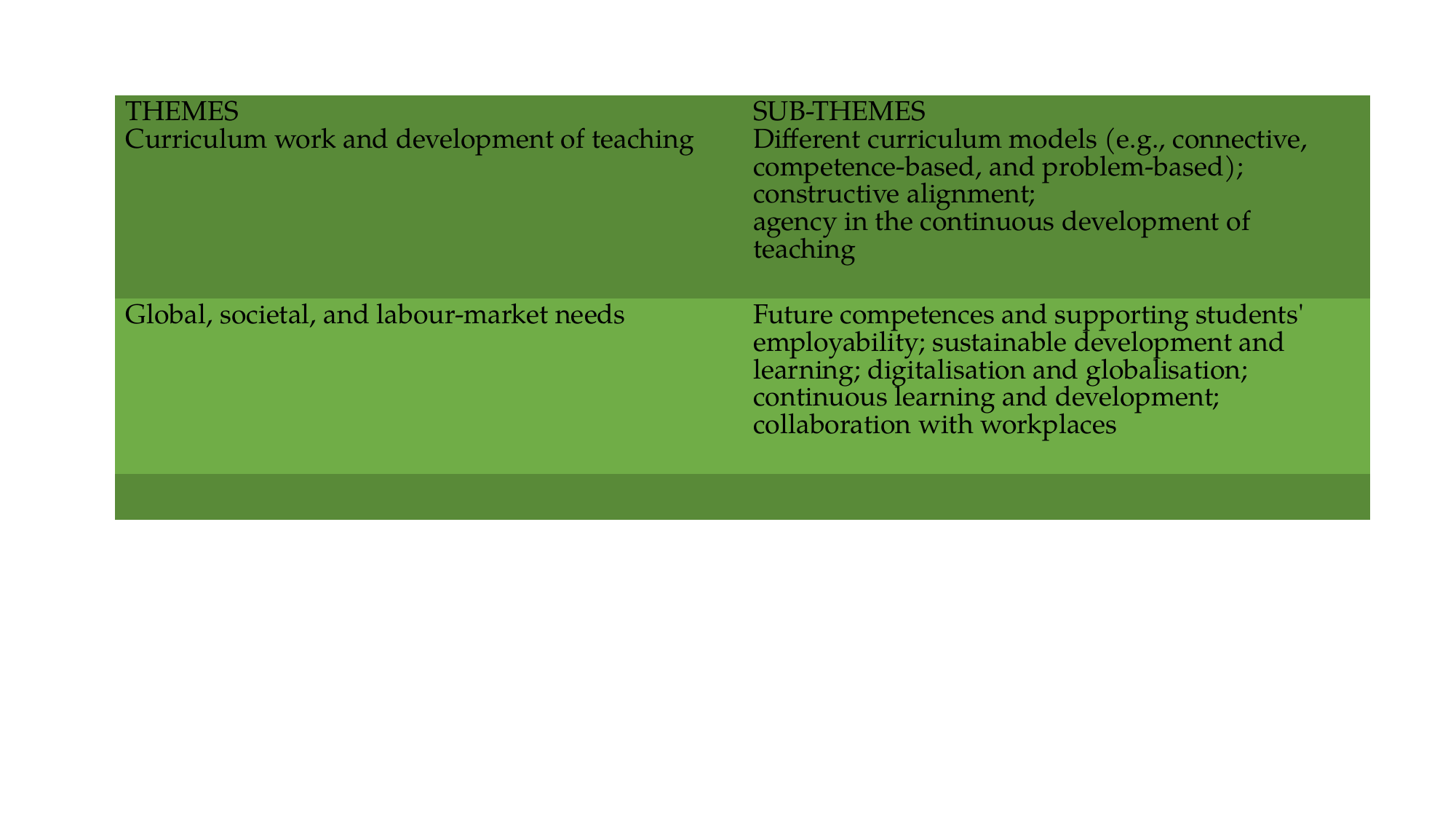

| THEMES Curriculum work and development of teaching | SUB-THEMES Different curriculum models (e.g., connective, competence-based, and problem-based); constructive alignment; agency in the continuous development of teaching |
| --- | --- |
| Global, societal, and labour-market needs | Future competences and supporting students' employability; sustainable development and learning; digitalisation and globalisation; continuous learning and development; collaboration with workplaces |
|  |  |